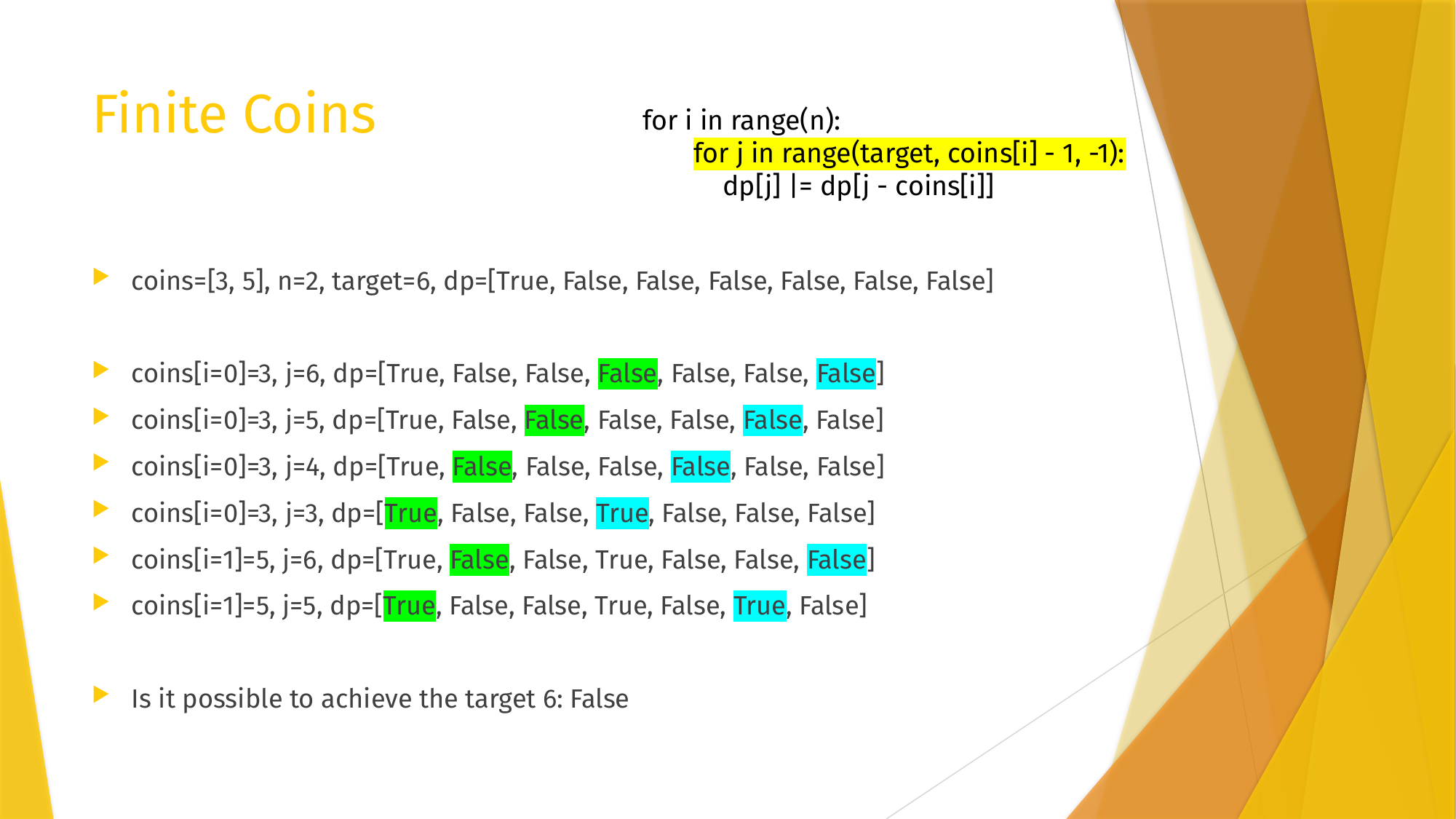

# Finite Coins
 for i in range(n):
        for j in range(target, coins[i] - 1, -1):
            dp[j] |= dp[j - coins[i]]
coins=[3, 5], n=2, target=6, dp=[True, False, False, False, False, False, False]

coins[i=0]=3, j=6, dp=[True, False, False, False, False, False, False]
coins[i=0]=3, j=5, dp=[True, False, False, False, False, False, False]
coins[i=0]=3, j=4, dp=[True, False, False, False, False, False, False]
coins[i=0]=3, j=3, dp=[True, False, False, True, False, False, False]
coins[i=1]=5, j=6, dp=[True, False, False, True, False, False, False]
coins[i=1]=5, j=5, dp=[True, False, False, True, False, True, False]

Is it possible to achieve the target 6: False